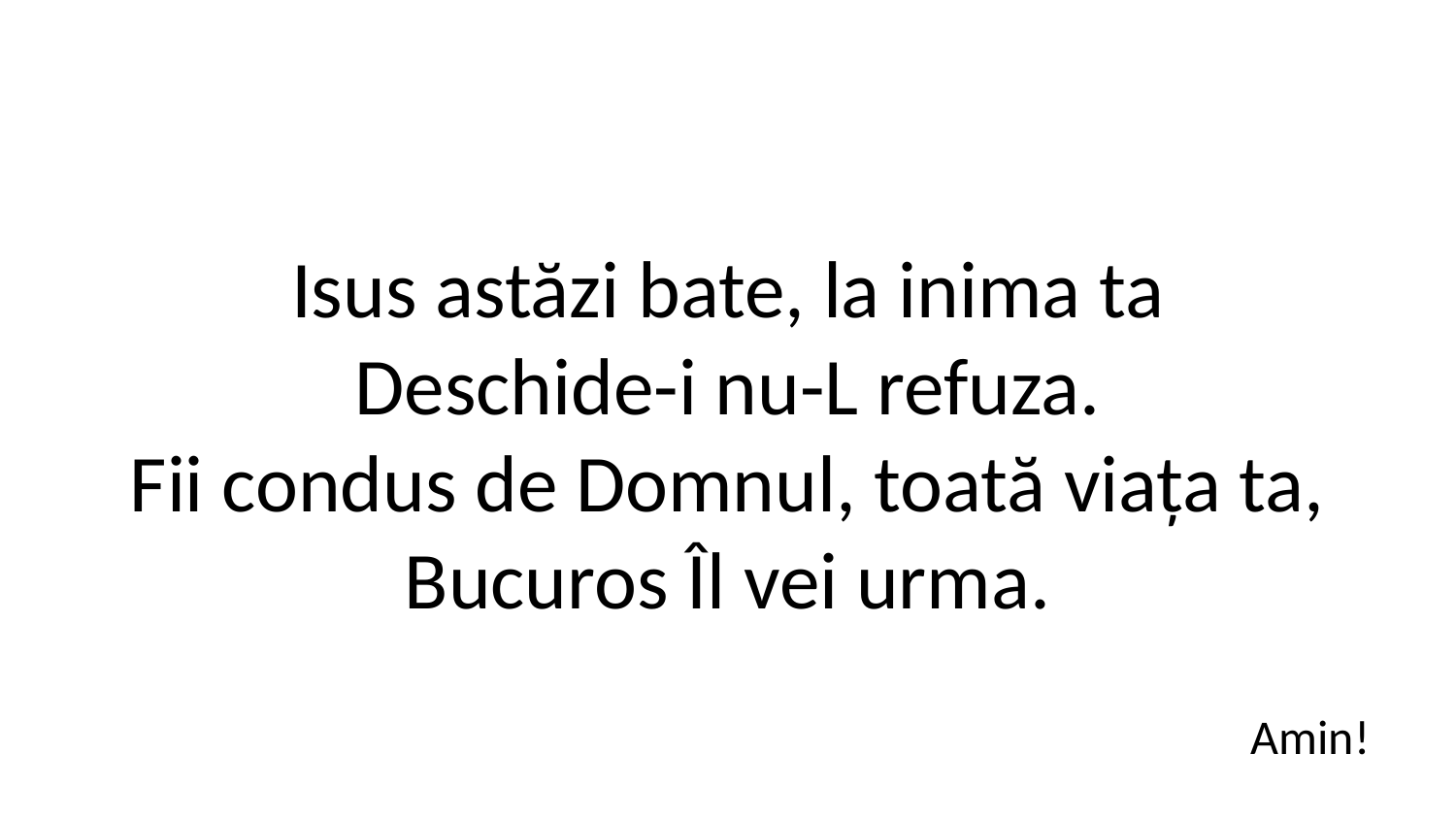

Isus astăzi bate, la inima ta
Deschide-i nu-L refuza.
Fii condus de Domnul, toată viața ta,
Bucuros Îl vei urma.

Amin!